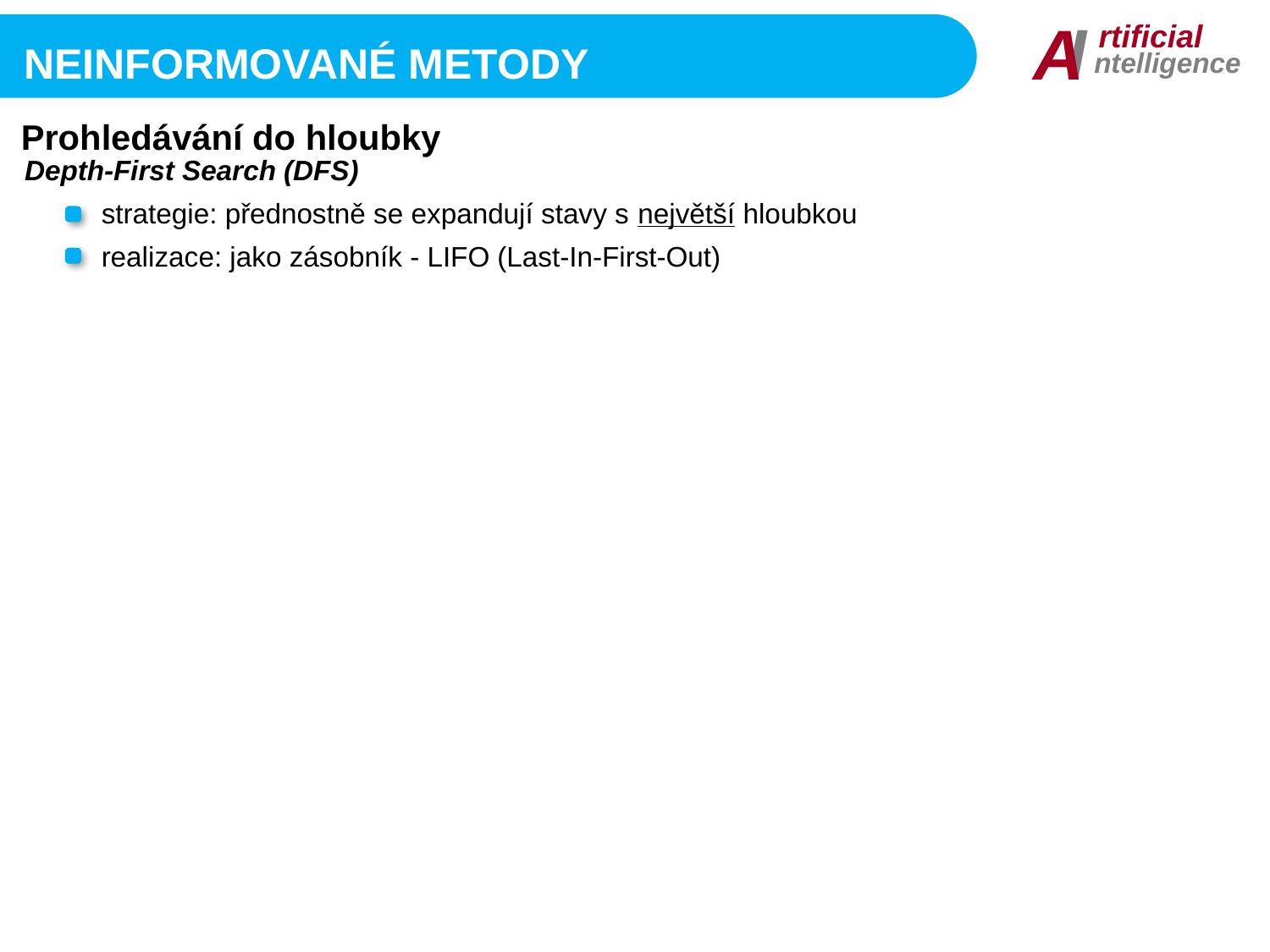

I
A
rtificial
ntelligence

Neinformované metody
Prohledávání do hloubky
Depth-First Search (DFS)
strategie: přednostně se expandují stavy s největší hloubkou

realizace: jako zásobník - LIFO (Last-In-First-Out)